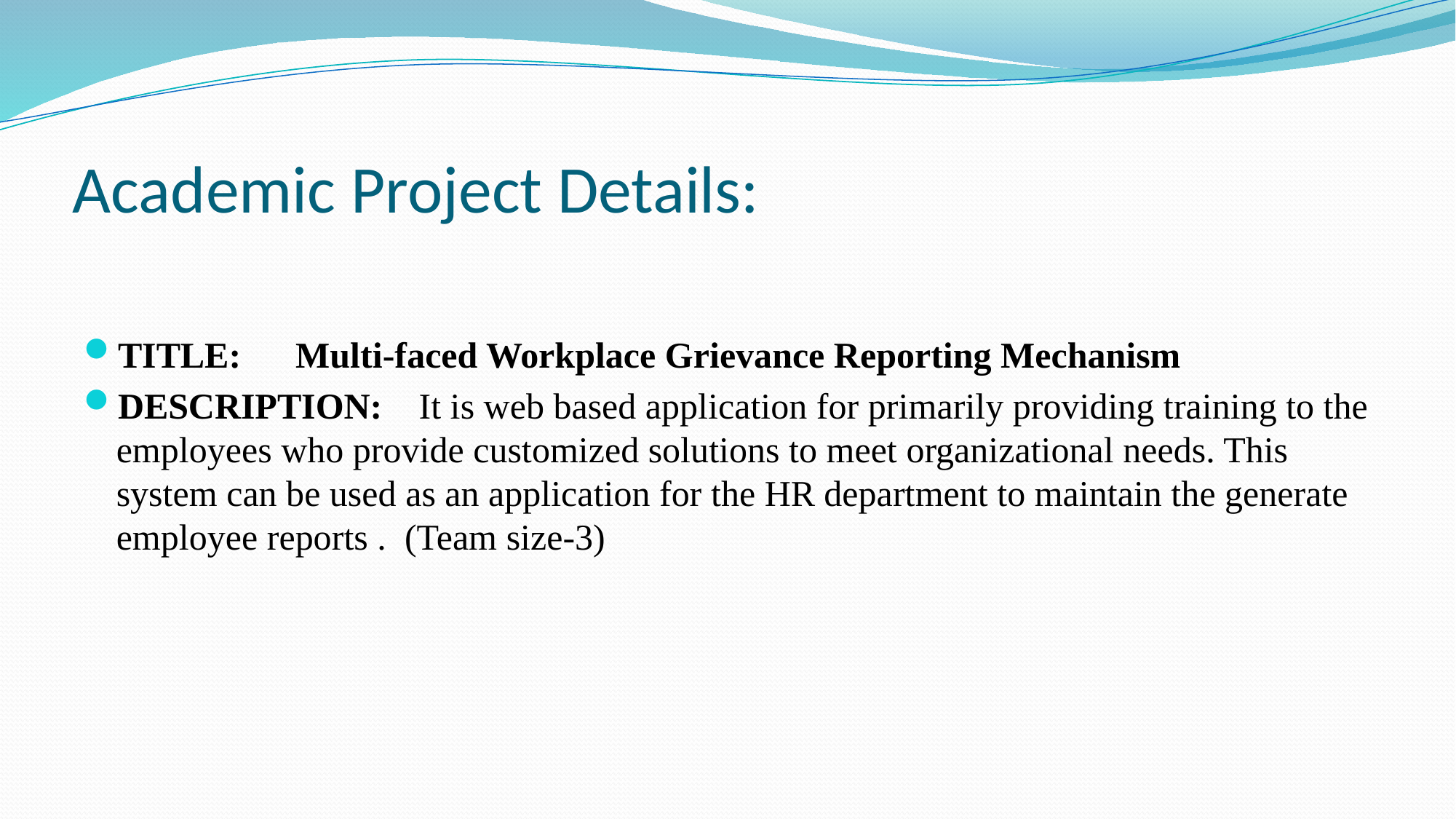

# Academic Project Details:
TITLE:      Multi-faced Workplace Grievance Reporting Mechanism
DESCRIPTION:    It is web based application for primarily providing training to the employees who provide customized solutions to meet organizational needs. This system can be used as an application for the HR department to maintain the generate employee reports .  (Team size-3)